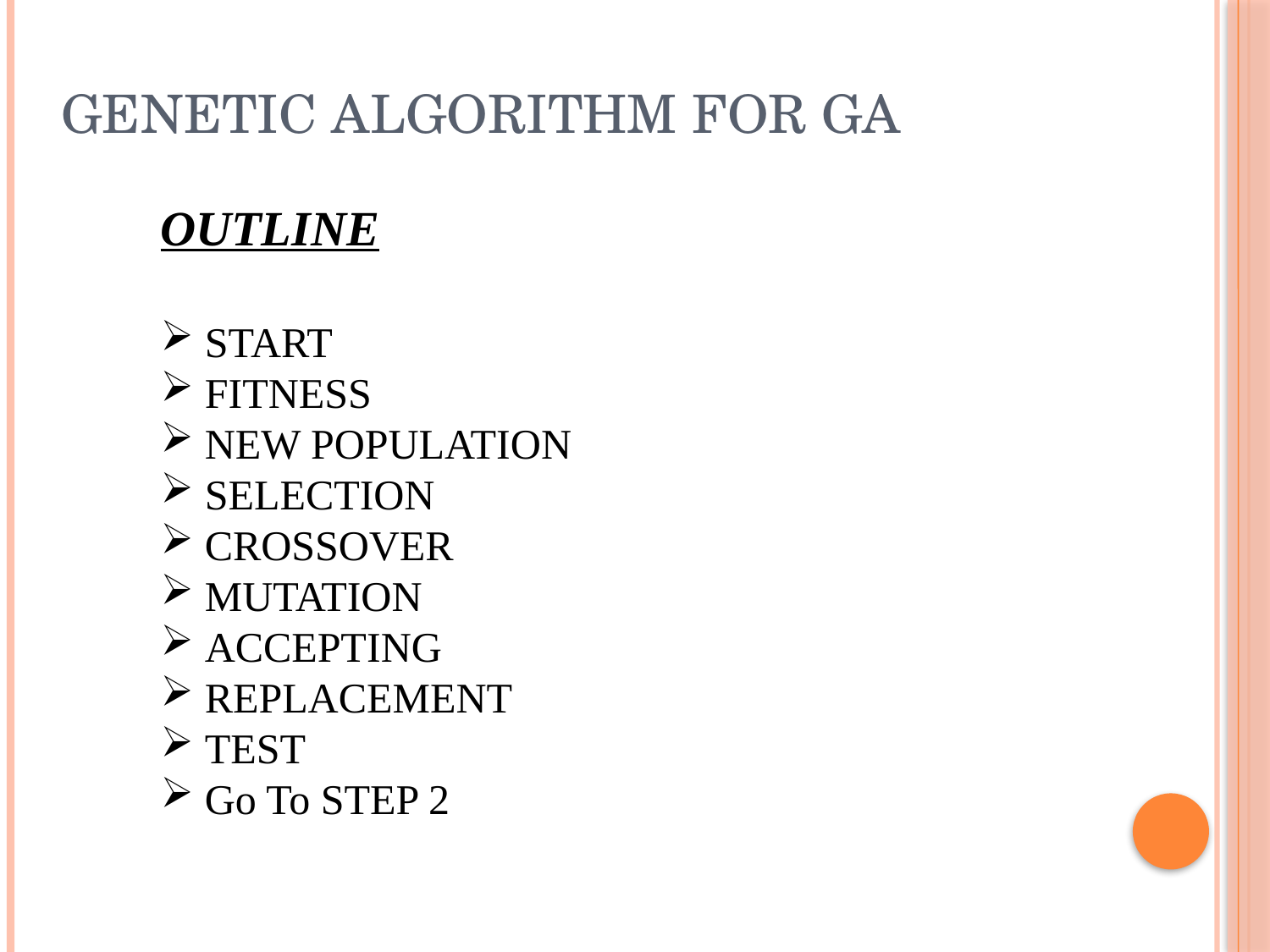

Genetic Algorithm For GA
OUTLINE

 START
 FITNESS
 NEW POPULATION
 SELECTION
 CROSSOVER
 MUTATION
 ACCEPTING
 REPLACEMENT
 TEST
 Go To STEP 2